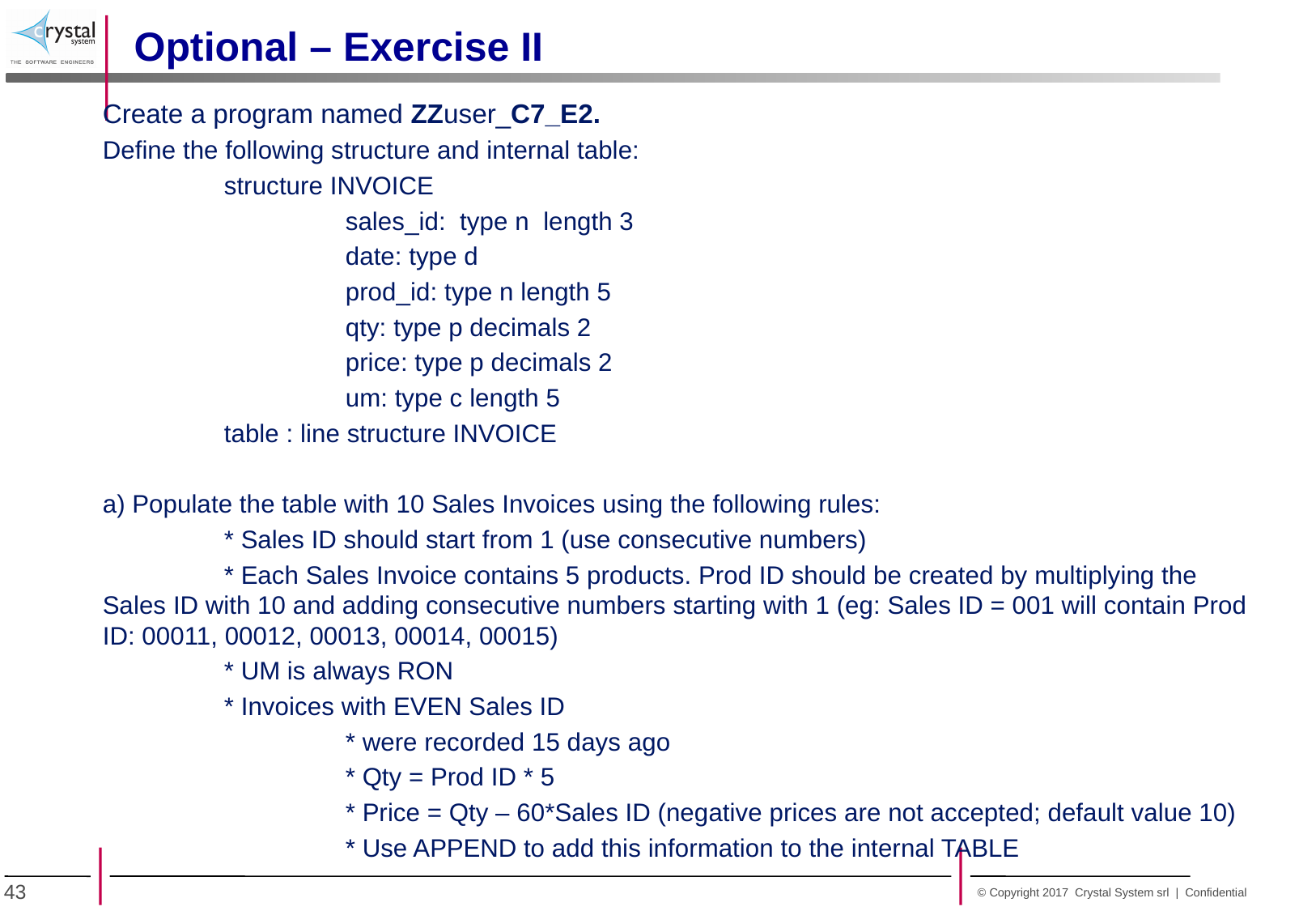

Optional – Exercise II
Create a program named ZZuser_C7_E2.
Define the following structure and internal table:
	structure INVOICE
		sales_id:  type n  length 3
		date: type d
		prod_id: type n length 5
		qty: type p decimals 2
		price: type p decimals 2
		um: type c length 5
 	table : line structure INVOICE

a) Populate the table with 10 Sales Invoices using the following rules:
	* Sales ID should start from 1 (use consecutive numbers)
	* Each Sales Invoice contains 5 products. Prod ID should be created by multiplying the Sales ID with 10 and adding consecutive numbers starting with 1 (eg: Sales ID = 001 will contain Prod ID: 00011, 00012, 00013, 00014, 00015)
	* UM is always RON
	* Invoices with EVEN Sales ID
		* were recorded 15 days ago
		* Qty = Prod ID * 5
		* Price = Qty – 60*Sales ID (negative prices are not accepted; default value 10)
		* Use APPEND to add this information to the internal TABLE